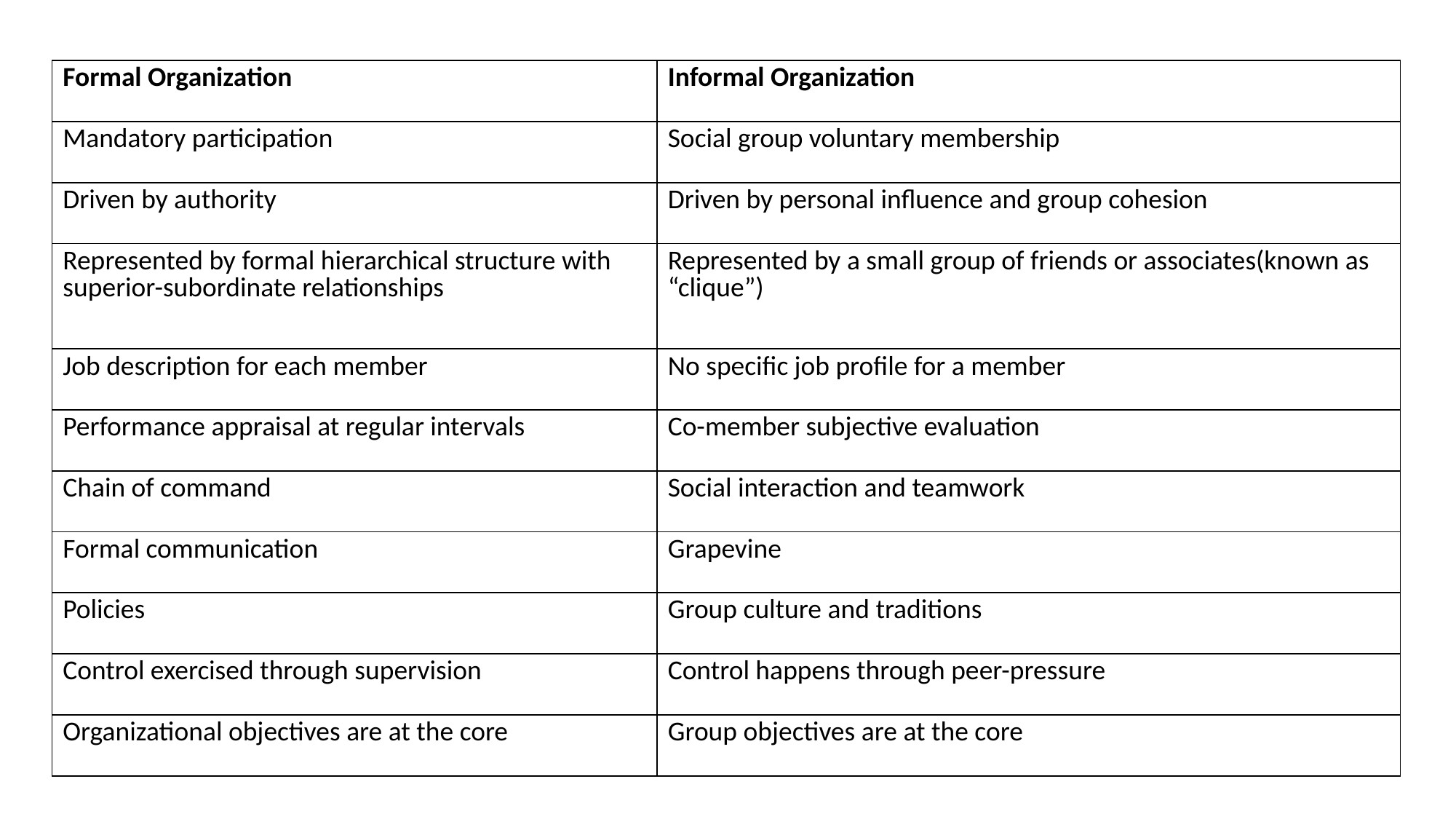

| Formal Organization | Informal Organization |
| --- | --- |
| Mandatory participation | Social group voluntary membership |
| Driven by authority | Driven by personal influence and group cohesion |
| Represented by formal hierarchical structure with superior-subordinate relationships | Represented by a small group of friends or associates(known as “clique”) |
| Job description for each member | No specific job profile for a member |
| Performance appraisal at regular intervals | Co-member subjective evaluation |
| Chain of command | Social interaction and teamwork |
| Formal communication | Grapevine |
| Policies | Group culture and traditions |
| Control exercised through supervision | Control happens through peer-pressure |
| Organizational objectives are at the core | Group objectives are at the core |